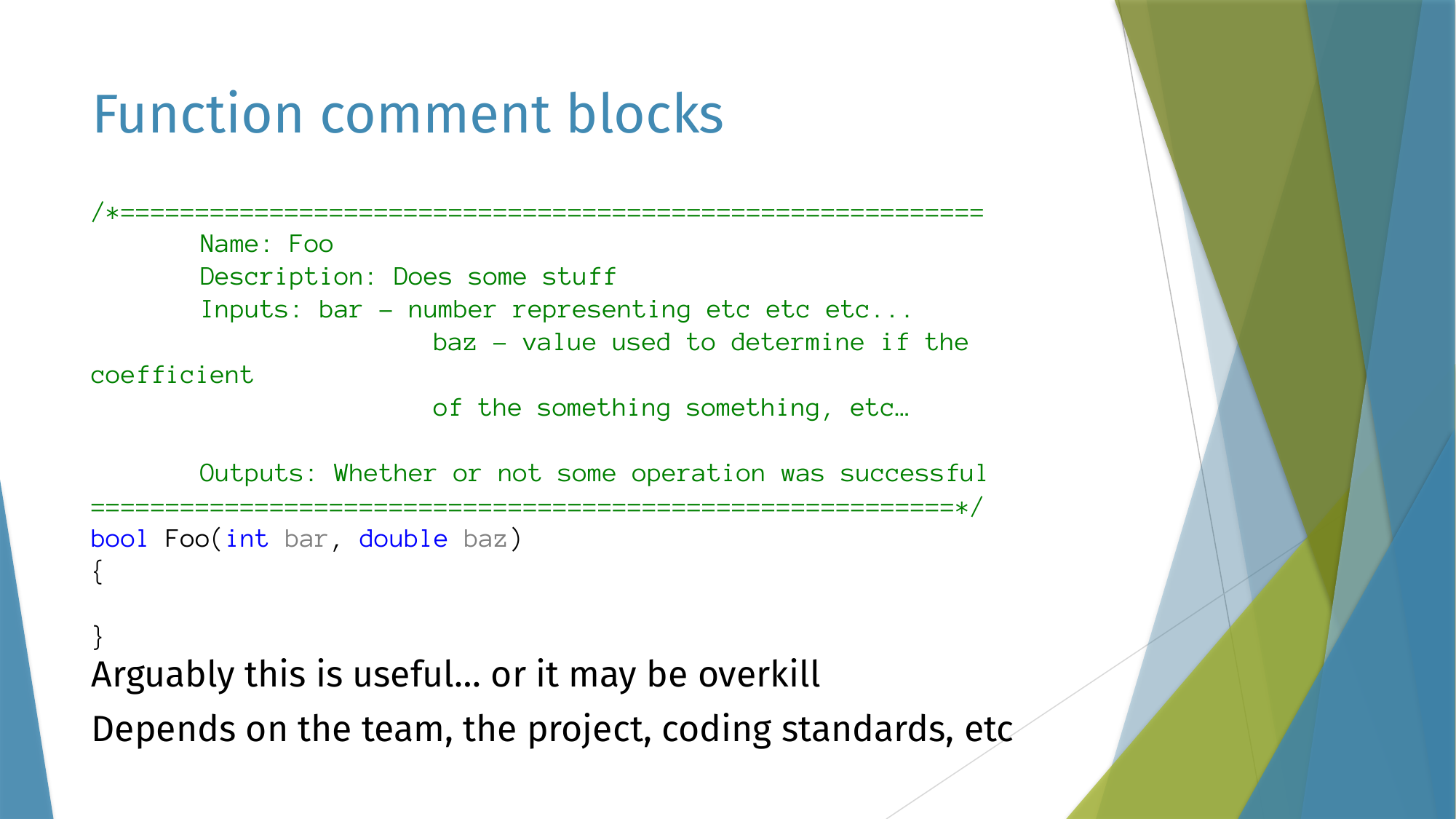

# Function comment blocks
/*==========================================================
	Name: Foo
	Description: Does some stuff
	Inputs: bar - number representing etc etc etc...
			 baz - value used to determine if the coefficient
			 of the something something, etc…

	Outputs: Whether or not some operation was successful
==========================================================*/
bool Foo(int bar, double baz)
{

}
Arguably this is useful… or it may be overkill
Depends on the team, the project, coding standards, etc